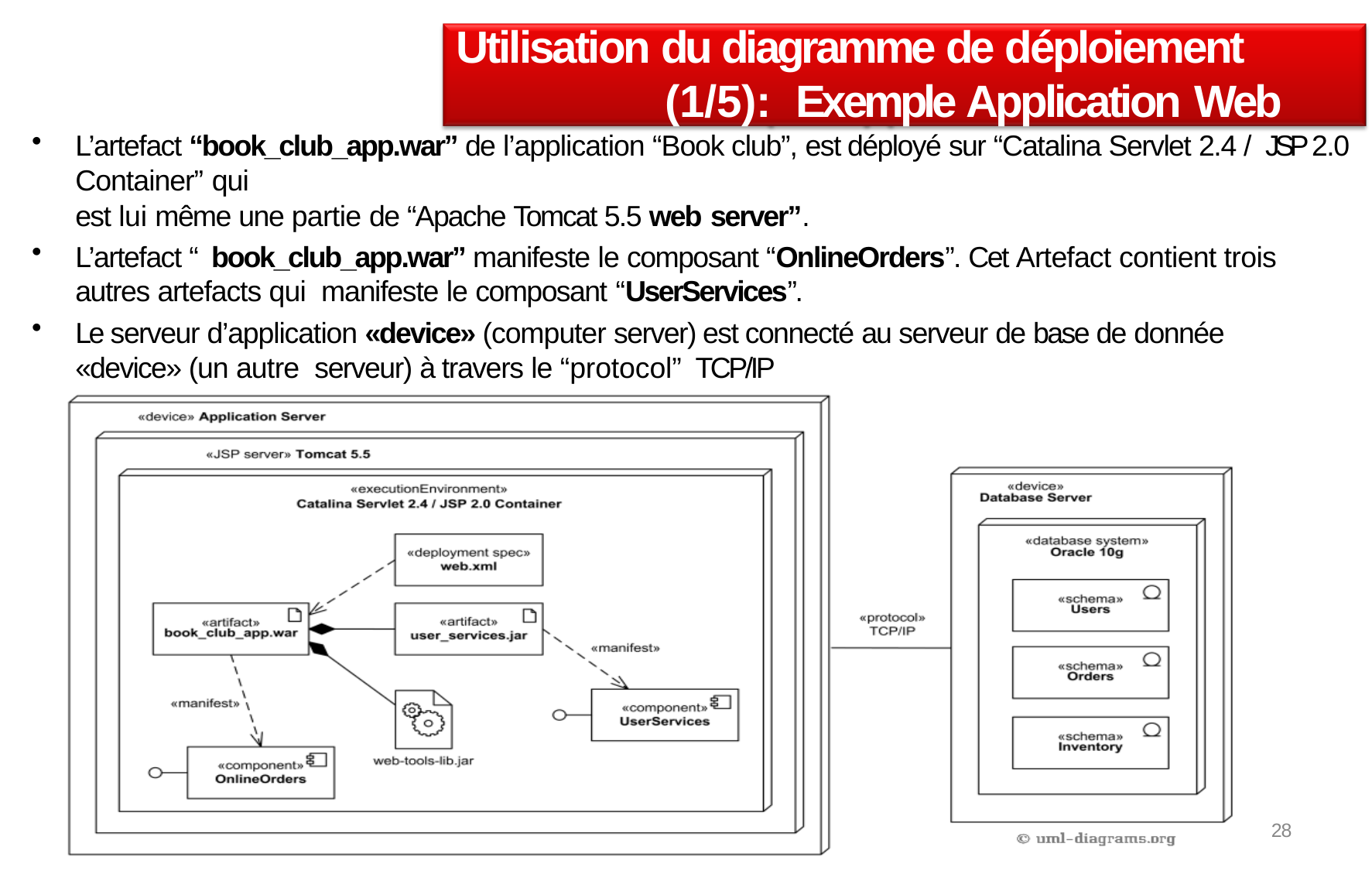

# Utilisation du diagramme de déploiement (1/5):  Exemple Application Web

L’artefact “book_club_app.war” de l’application “Book club”, est déployé sur “Catalina Servlet 2.4 / JSP 2.0 Container” qui
est lui même une partie de “Apache Tomcat 5.5 web server”.
L’artefact “ book_club_app.war” manifeste le composant “OnlineOrders”. Cet Artefact contient trois autres artefacts qui  manifeste le composant “UserServices”.
Le serveur d’application «device» (computer server) est connecté au serveur de base de donnée «device» (un autre  serveur) à travers le “protocol” TCP/IP

28